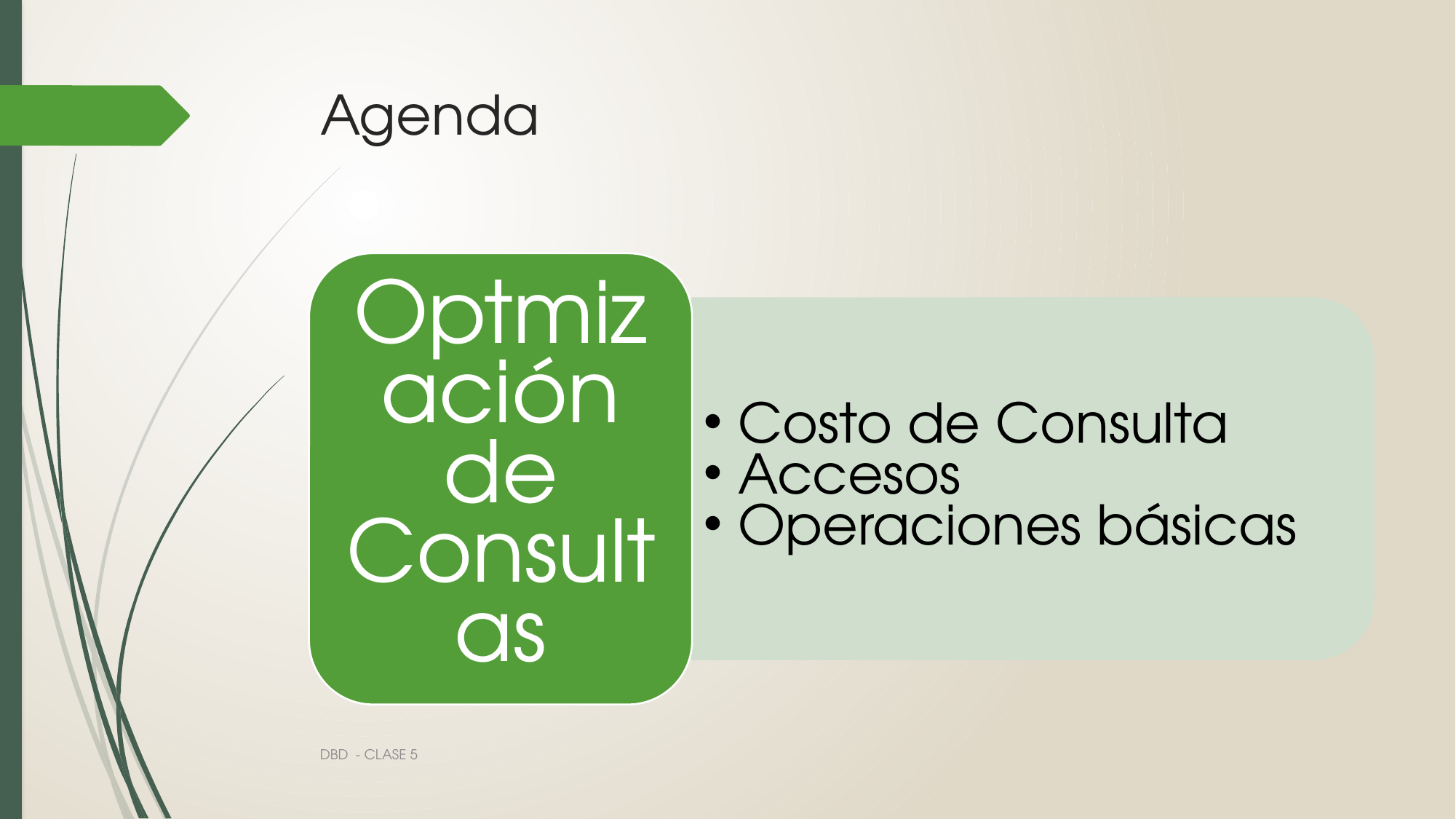

# Agenda
Costo de Consulta
Accesos
Operaciones básicas
DBD  - CLASE 5